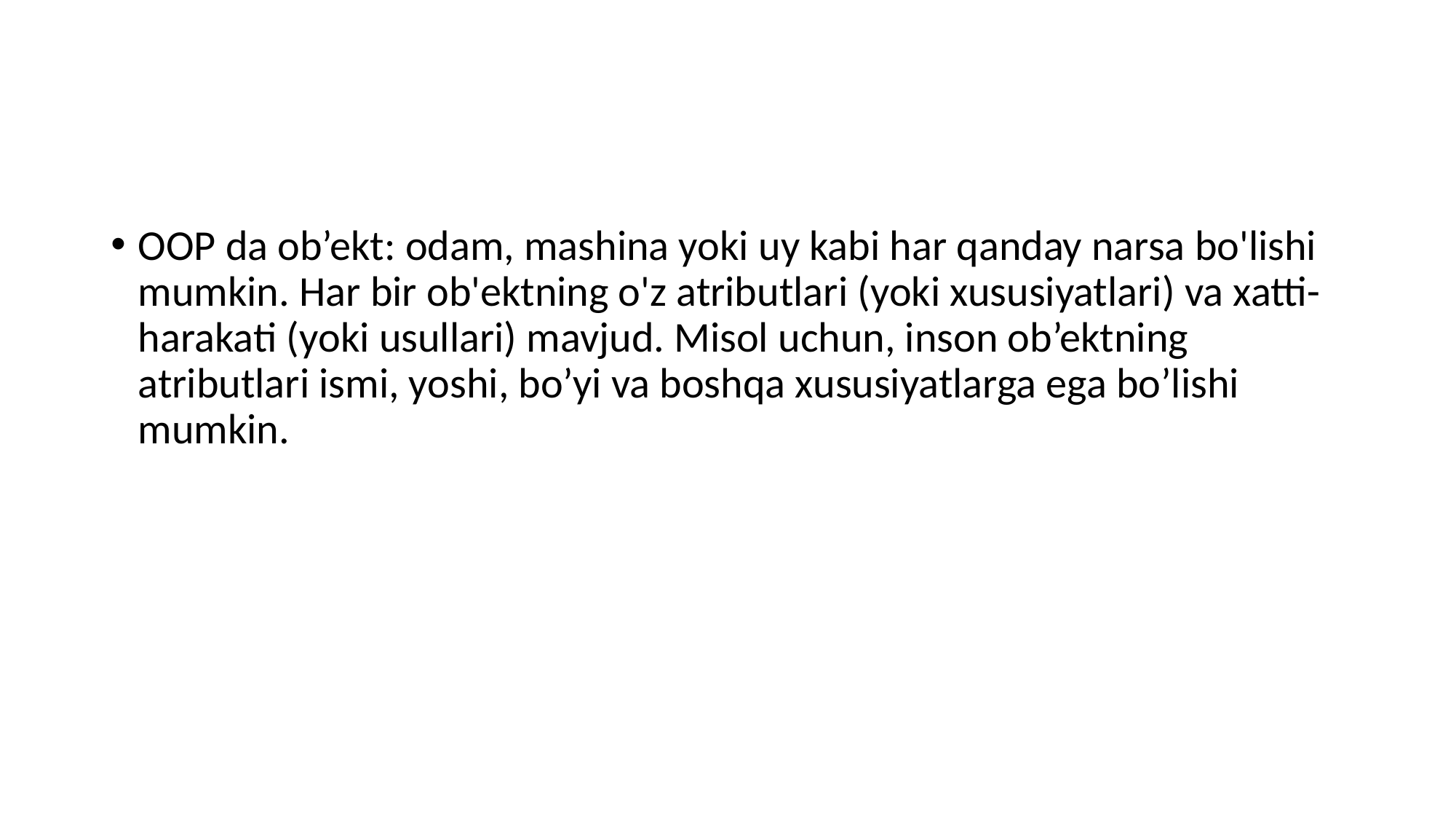

#
OOP da ob’ekt: odam, mashina yoki uy kabi har qanday narsa bo'lishi mumkin. Har bir ob'ektning o'z atributlari (yoki xususiyatlari) va xatti-harakati (yoki usullari) mavjud. Misol uchun, inson ob’ektning atributlari ismi, yoshi, bo’yi va boshqa xususiyatlarga ega bo’lishi mumkin.